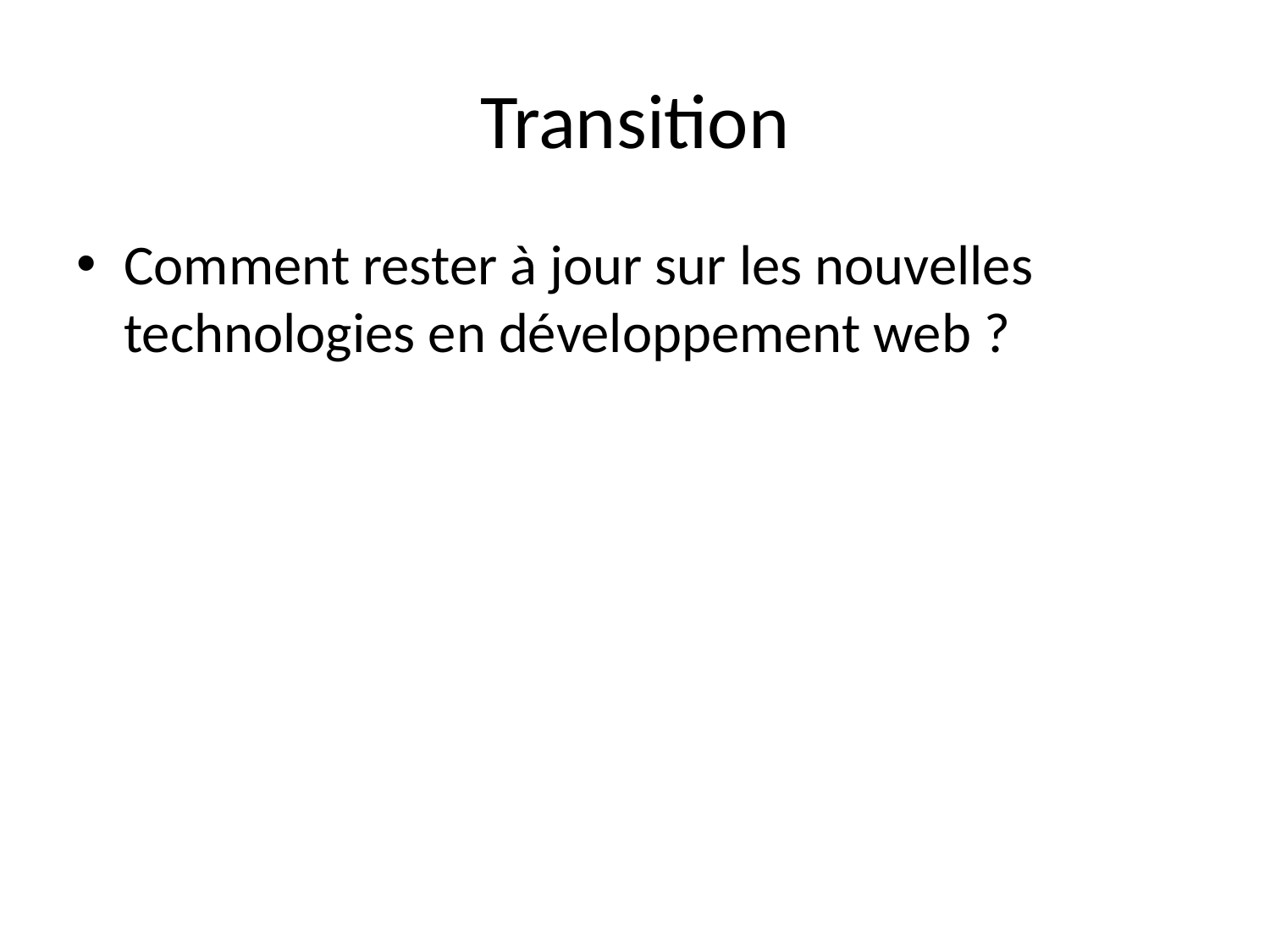

# Transition
Comment rester à jour sur les nouvelles technologies en développement web ?